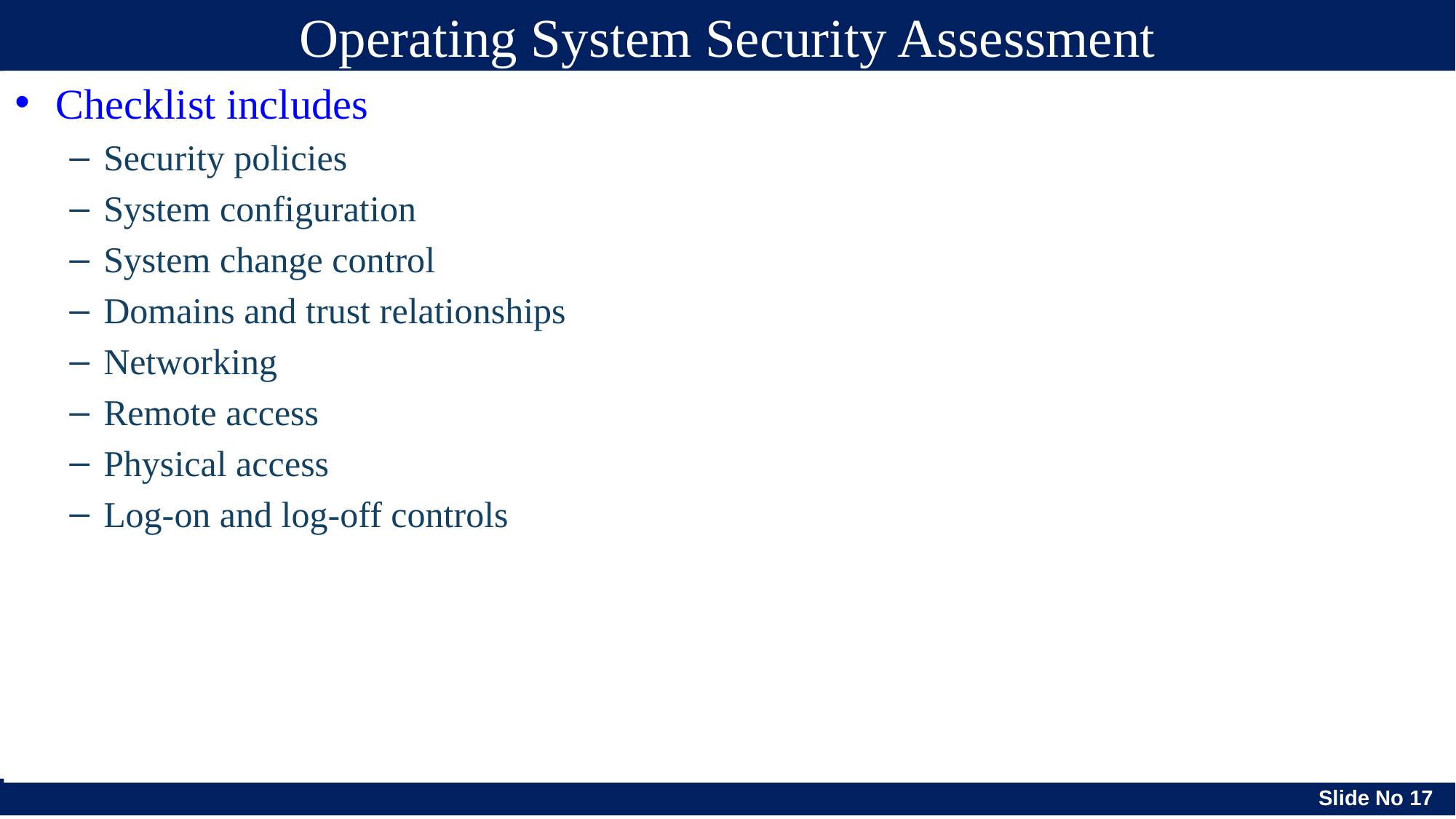

# Operating System Security Assessment
Checklist includes
Security policies
System configuration
System change control
Domains and trust relationships
Networking
Remote access
Physical access
Log-on and log-off controls